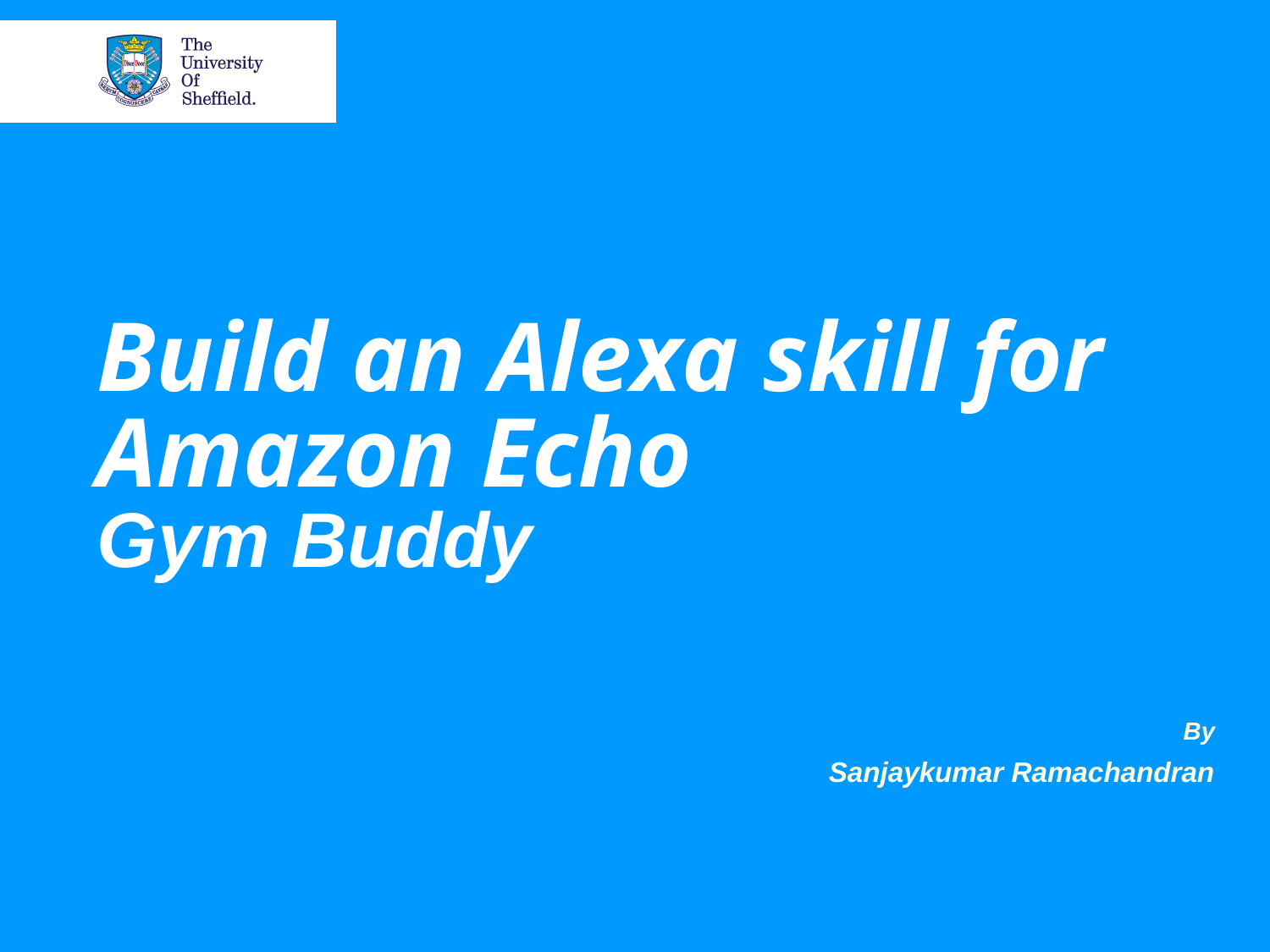

# Build an Alexa skill for Amazon Echo Gym Buddy
							By
                   Sanjaykumar Ramachandran